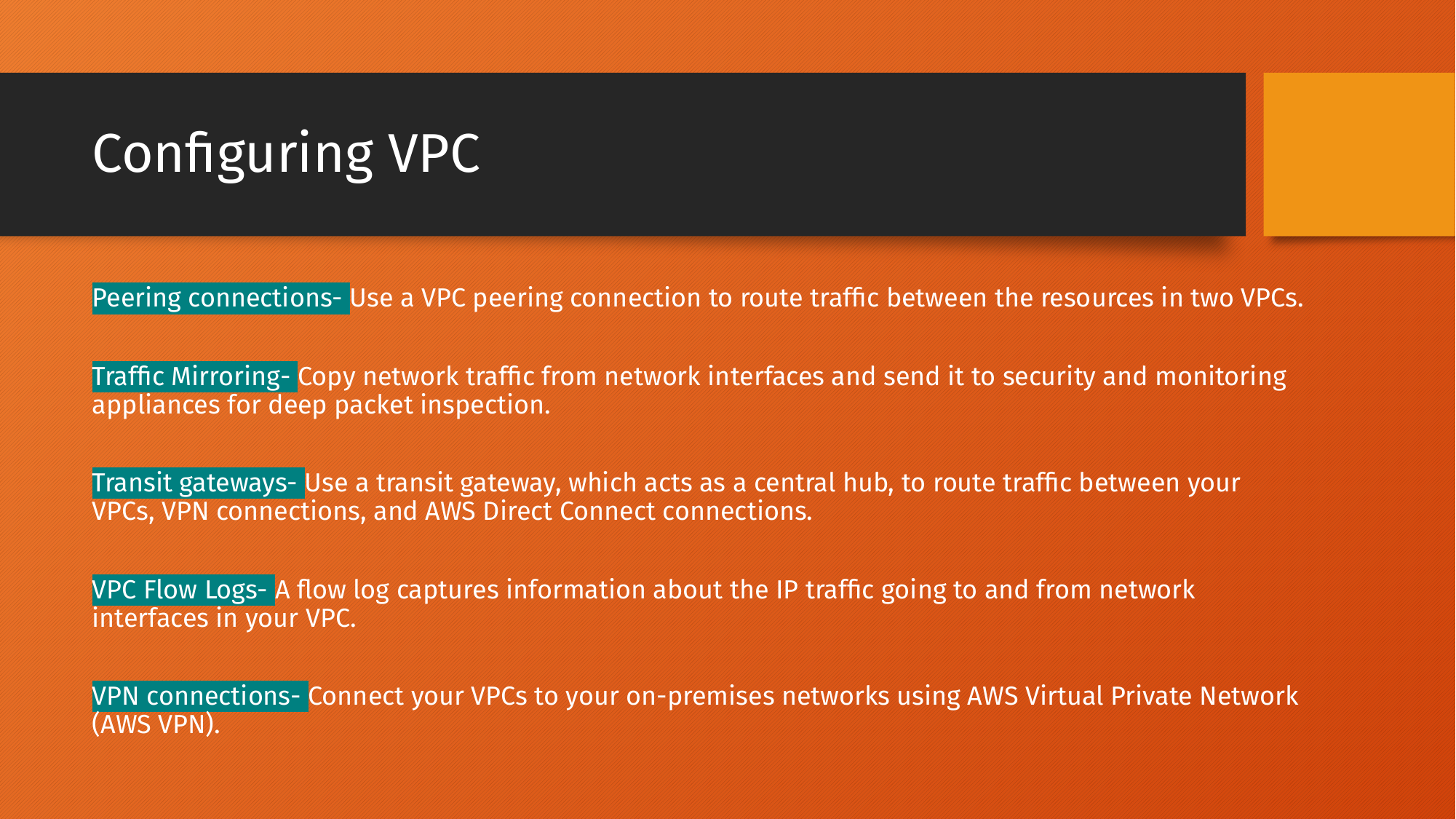

# Configuring VPC
Peering connections- Use a VPC peering connection to route traffic between the resources in two VPCs.

Traffic Mirroring- Copy network traffic from network interfaces and send it to security and monitoring appliances for deep packet inspection.

Transit gateways- Use a transit gateway, which acts as a central hub, to route traffic between your VPCs, VPN connections, and AWS Direct Connect connections.

VPC Flow Logs- A flow log captures information about the IP traffic going to and from network interfaces in your VPC.

VPN connections- Connect your VPCs to your on-premises networks using AWS Virtual Private Network (AWS VPN).